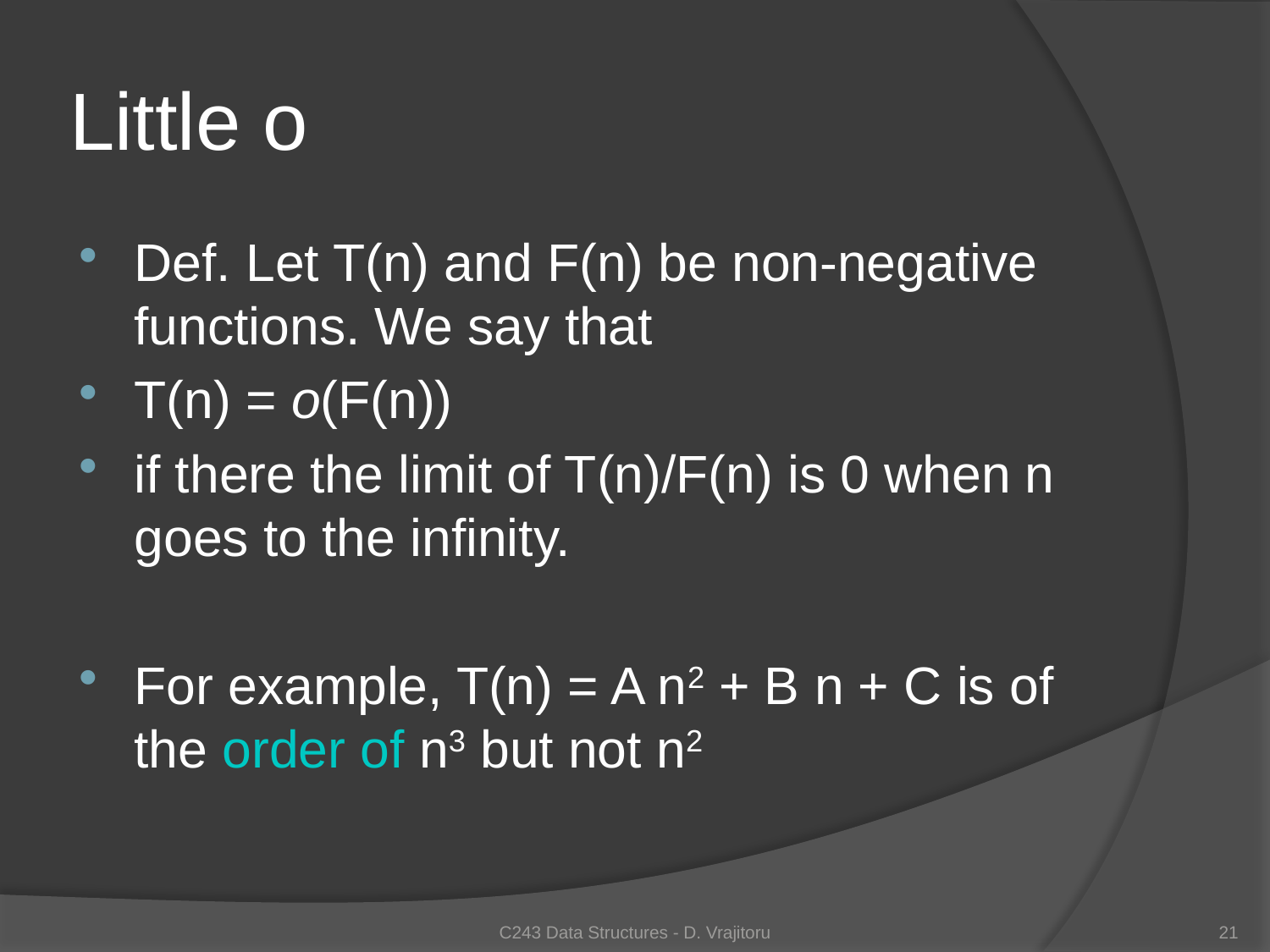

# Little o
Def. Let T(n) and F(n) be non-negative functions. We say that
T(n) = o(F(n))
if there the limit of T(n)/F(n) is 0 when n goes to the infinity.

For example, T(n) = A n2 + B n + C is of the order of n3 but not n2
C243 Data Structures - D. Vrajitoru
21